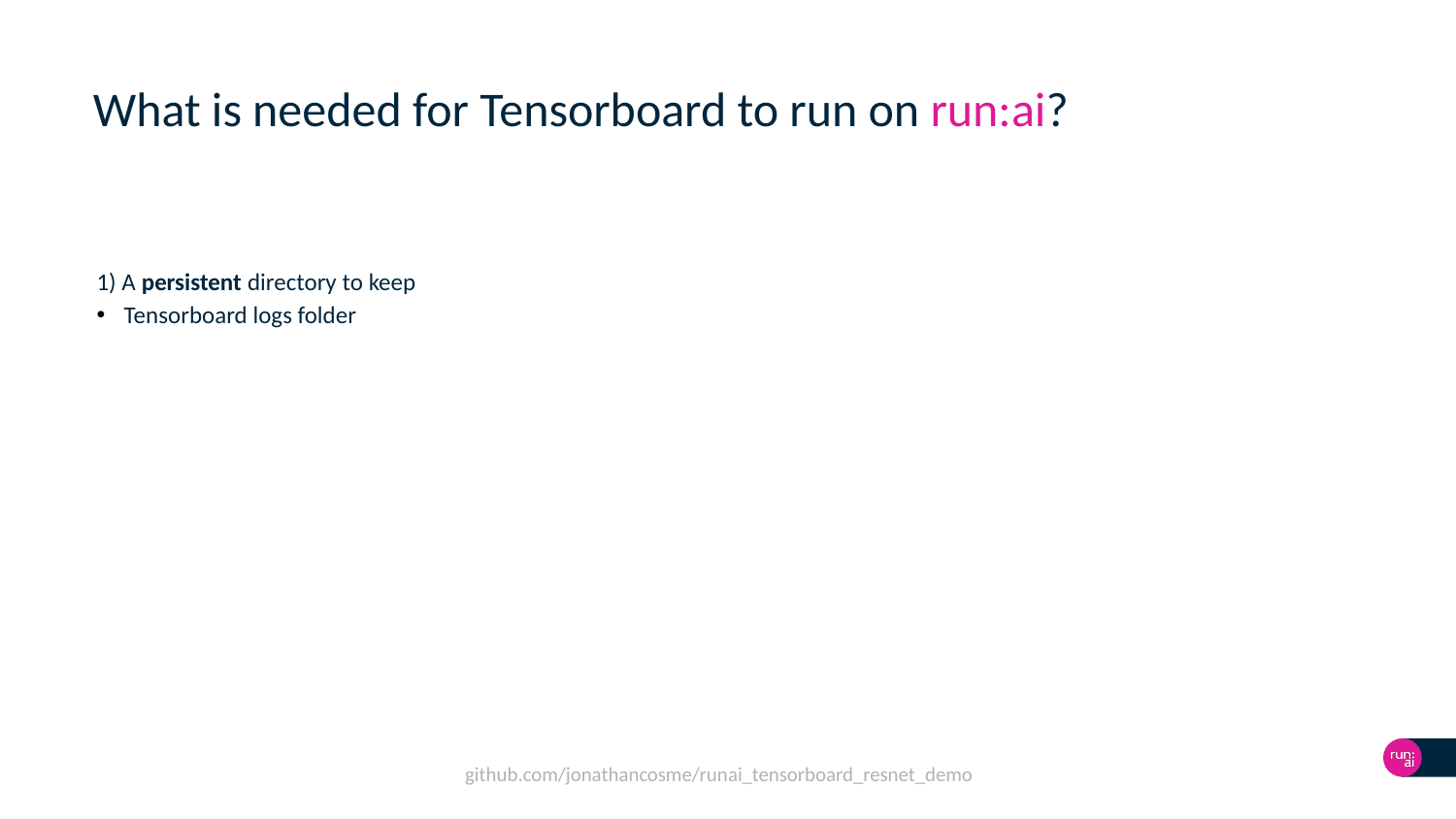

# What is needed for Tensorboard to run on run:ai?
1) A persistent directory to keep
Tensorboard logs folder